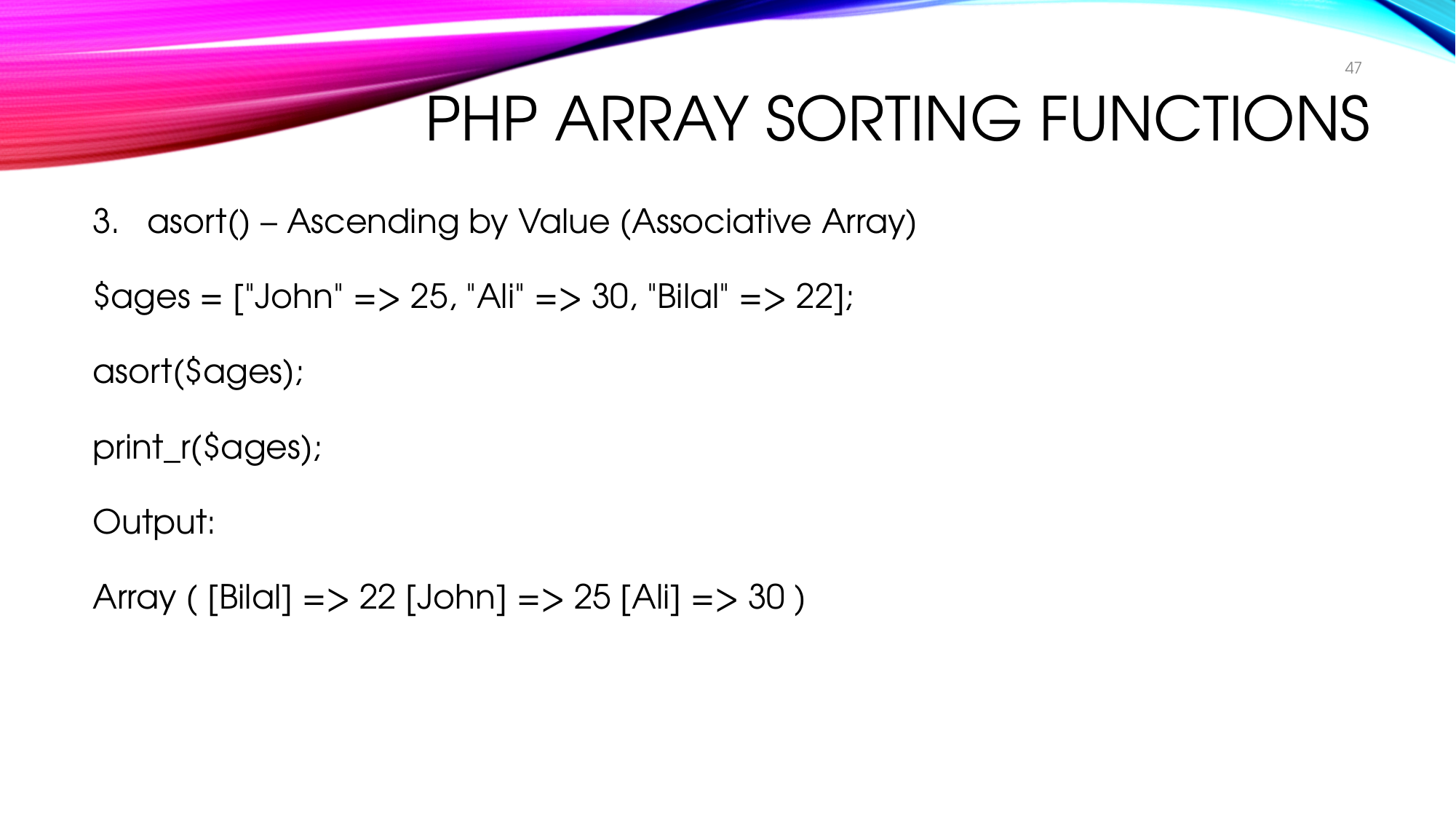

47
# PHP Array Sorting Functions
asort() – Ascending by Value (Associative Array)
$ages = ["John" => 25, "Ali" => 30, "Bilal" => 22];
asort($ages);
print_r($ages);
Output:
Array ( [Bilal] => 22 [John] => 25 [Ali] => 30 )